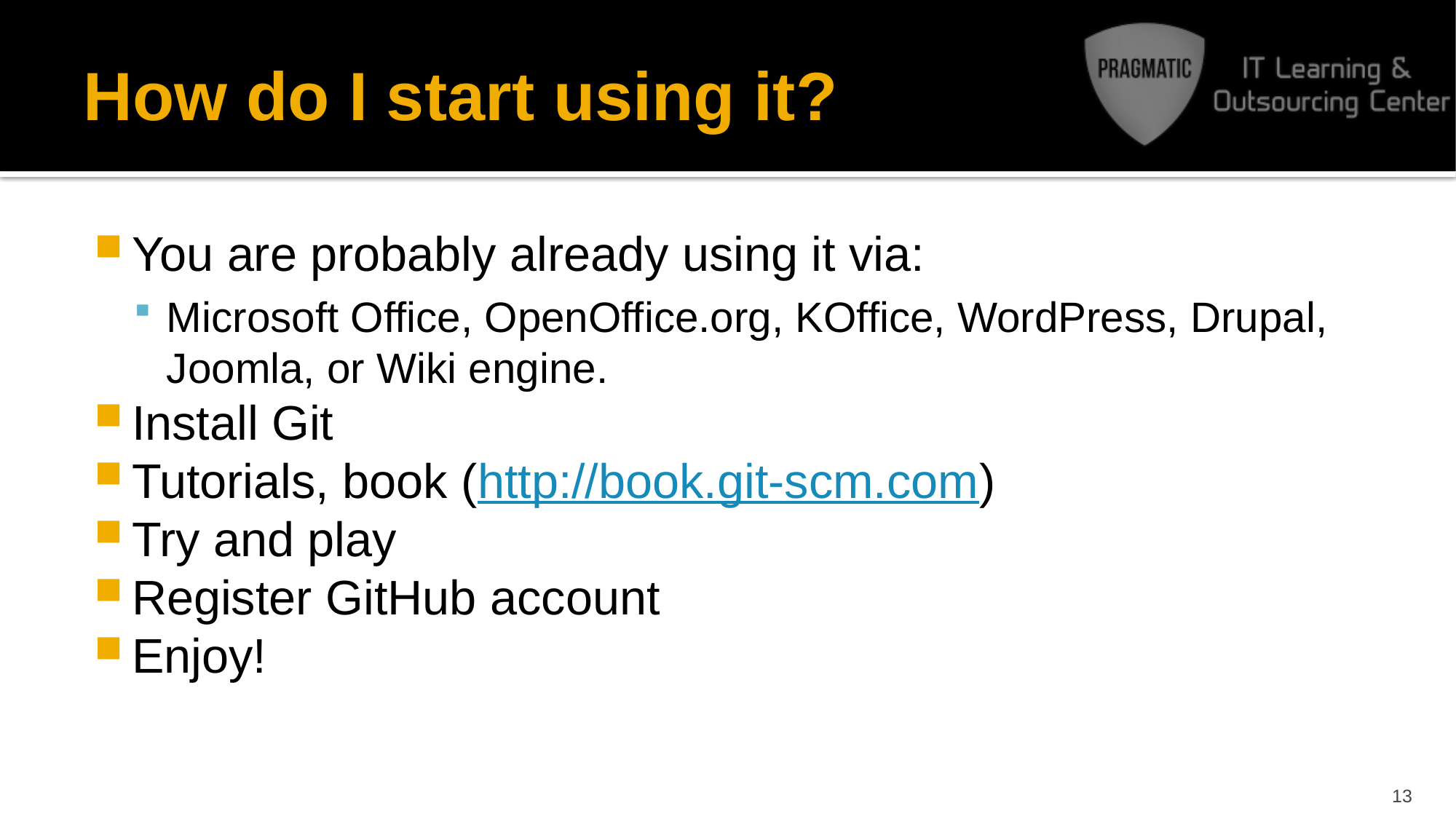

# How do I start using it?
You are probably already using it via:
Microsoft Office, OpenOffice.org, KOffice, WordPress, Drupal, Joomla, or Wiki engine.
Install Git
Tutorials, book (http://book.git-scm.com)
Try and play
Register GitHub account
Enjoy!
13